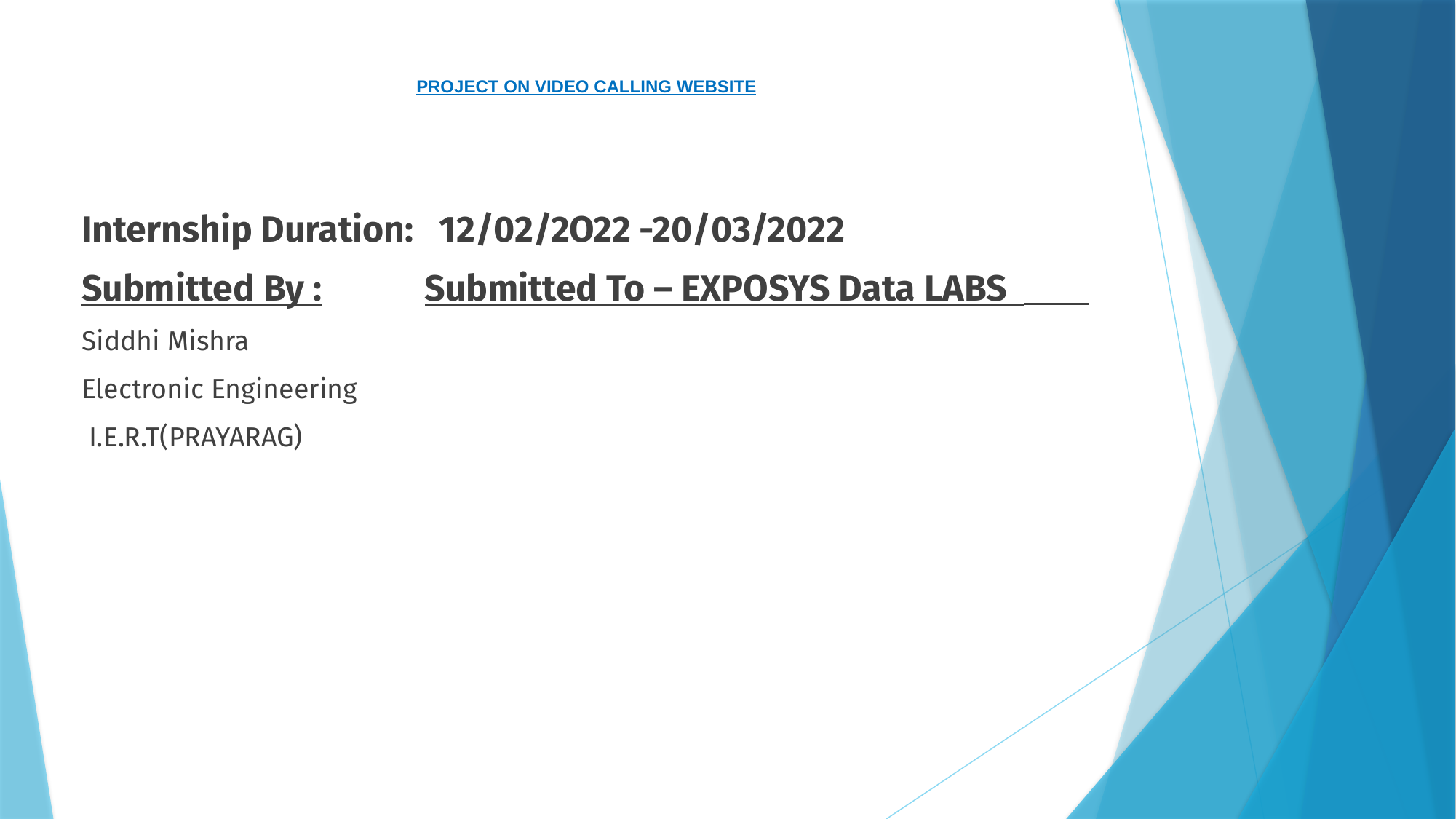

# PROJECT ON VIDEO CALLING WEBSITE
Internship Duration:   12/02/2O22 -20/03/2022
Submitted By :            Submitted To – EXPOSYS Data LABS
Siddhi Mishra
Electronic Engineering
 I.E.R.T(PRAYARAG)